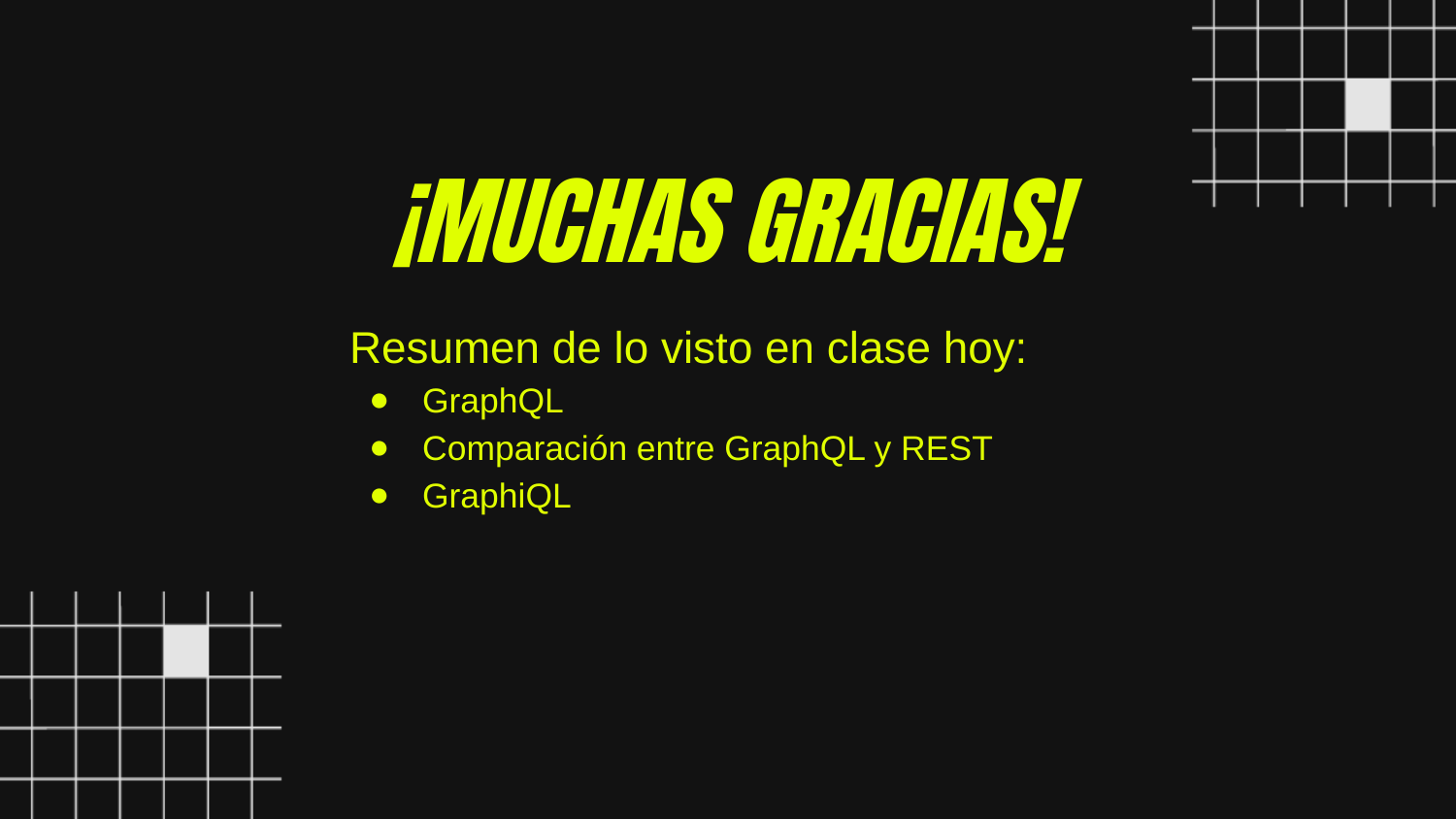

¡MUCHAS GRACIAS!
Resumen de lo visto en clase hoy:
GraphQL
Comparación entre GraphQL y REST
GraphiQL